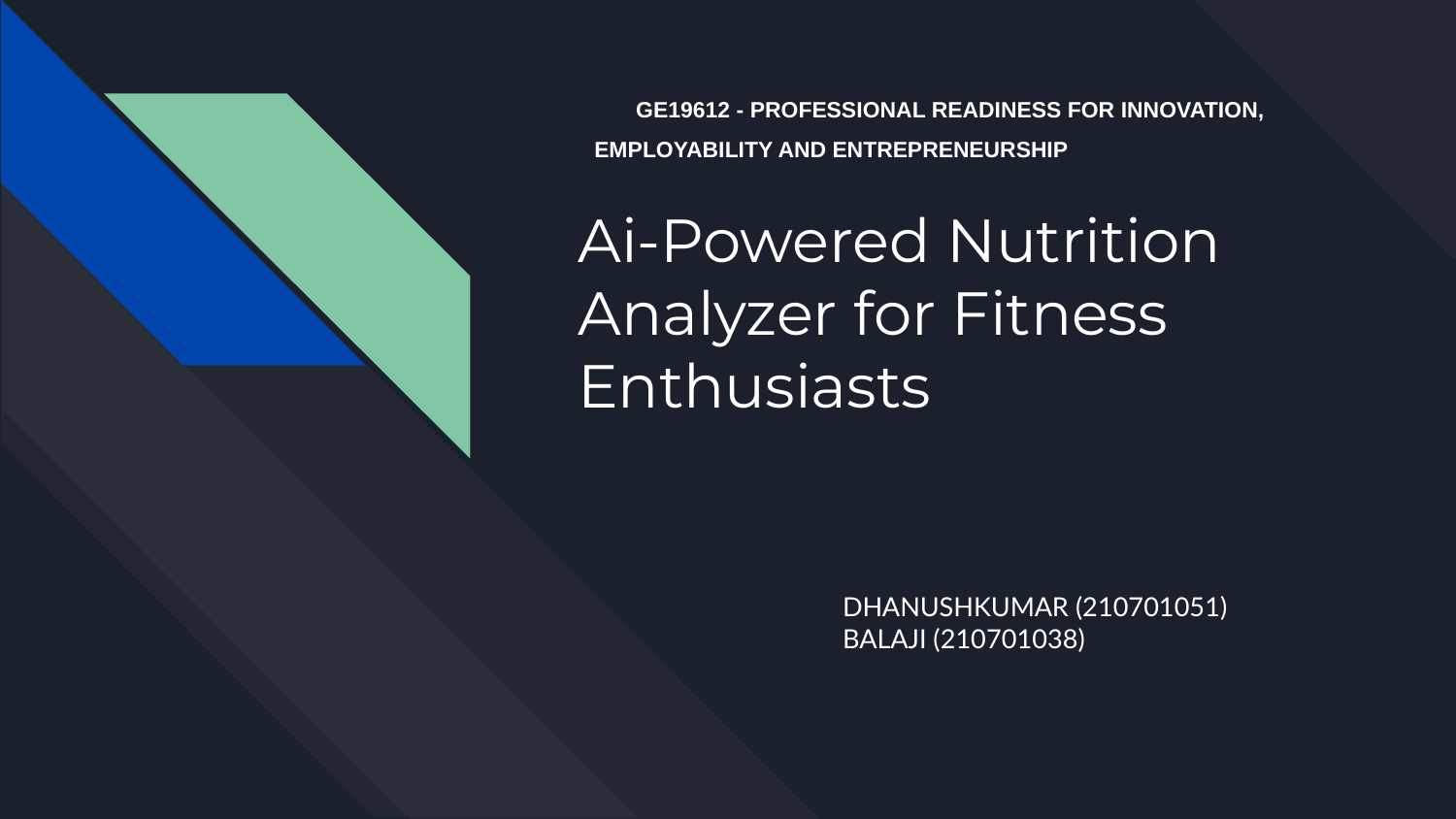

GE19612 - PROFESSIONAL READINESS FOR INNOVATION,
                    	EMPLOYABILITY AND ENTREPRENEURSHIP

# Ai-Powered Nutrition Analyzer for Fitness Enthusiasts
DHANUSHKUMAR (210701051)
BALAJI (210701038)